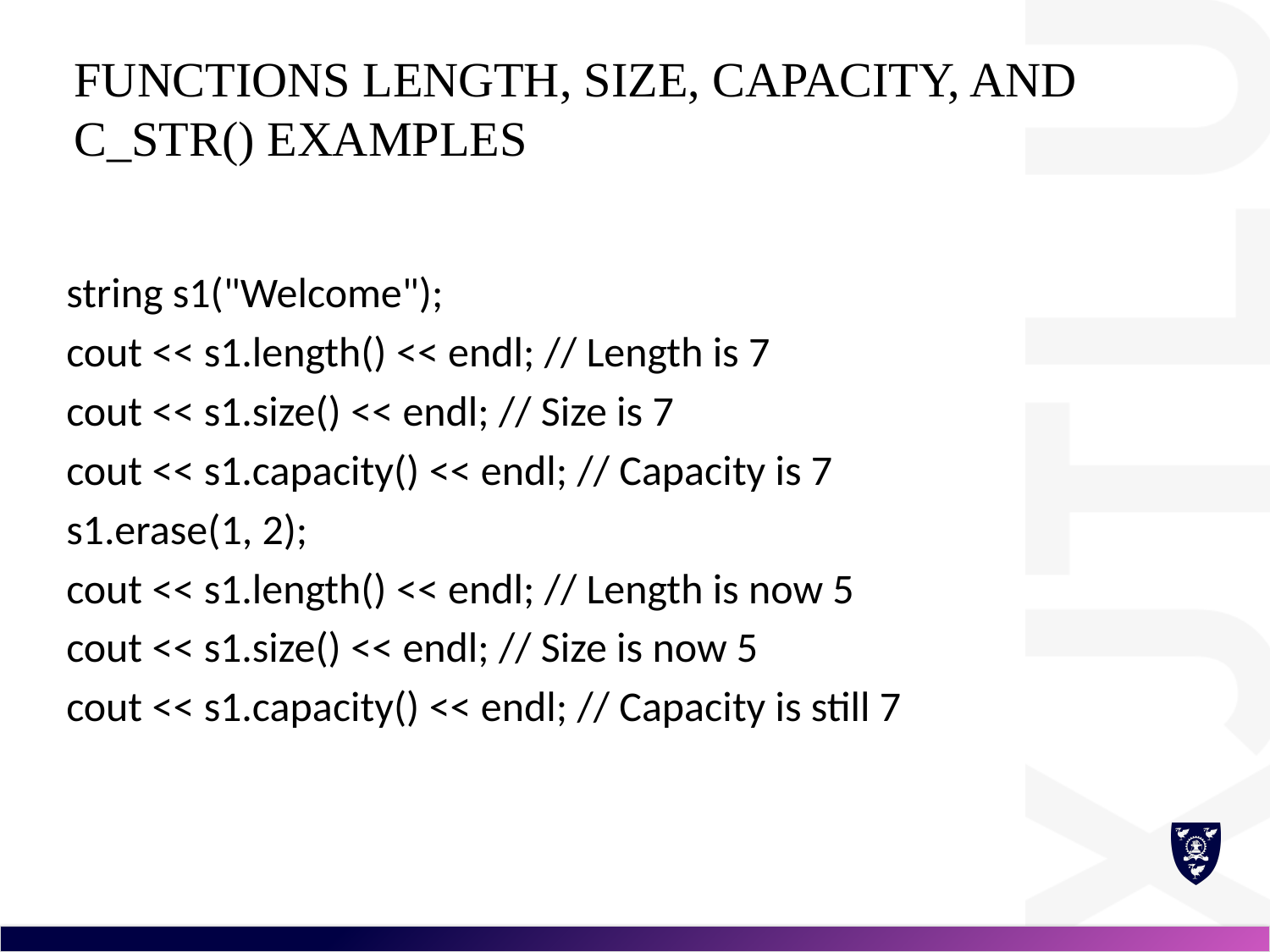

# Functions length, size, capacity, and c_str() Examples
string s1("Welcome");
cout << s1.length() << endl; // Length is 7
cout << s1.size() << endl; // Size is 7
cout << s1.capacity() << endl; // Capacity is 7
s1.erase(1, 2);
cout << s1.length() << endl; // Length is now 5
cout << s1.size() << endl; // Size is now 5
cout << s1.capacity() << endl; // Capacity is still 7
12